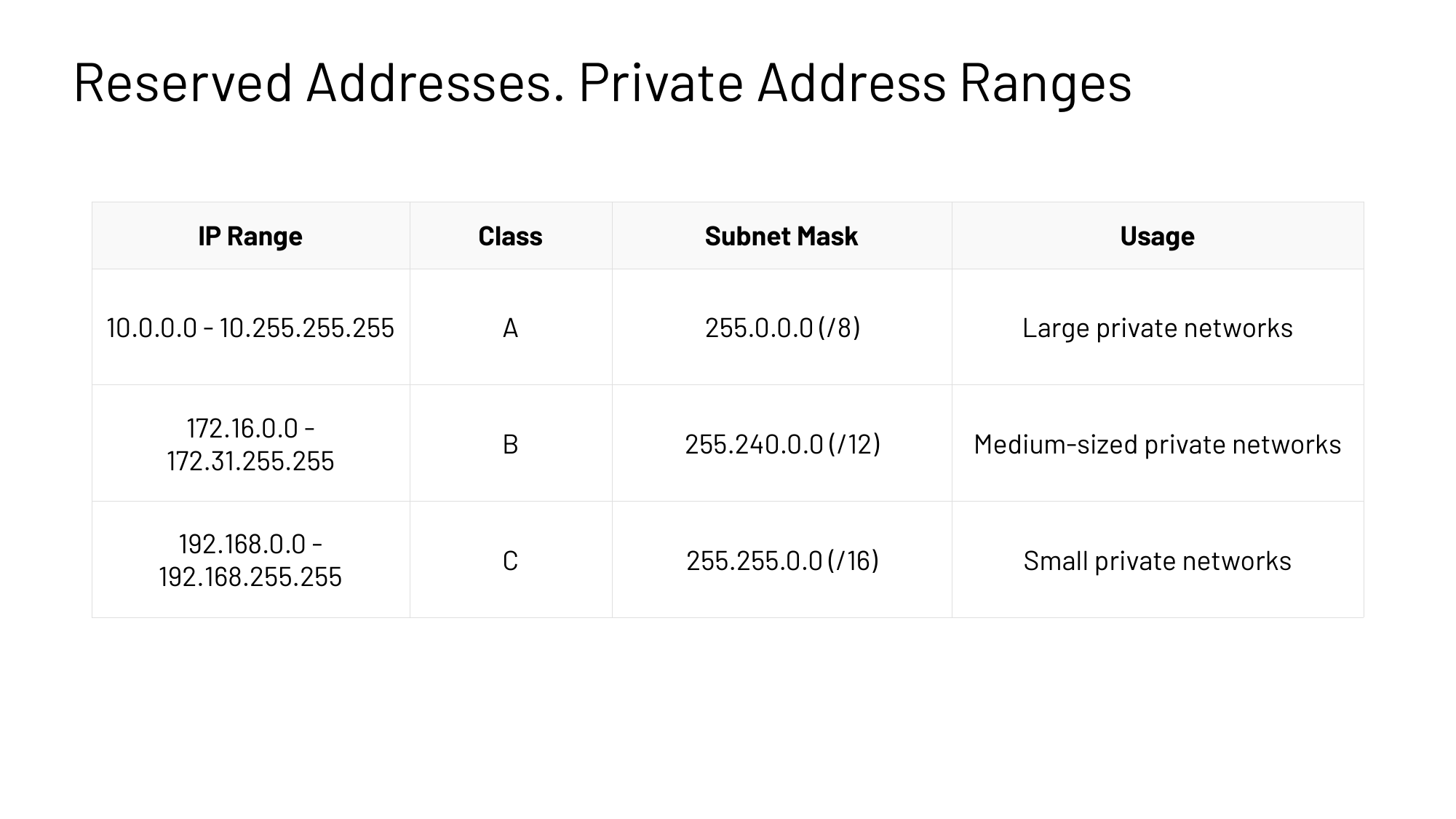

Reserved Addresses. Private Address Ranges

| IP Range | Class | Subnet Mask | Usage |
| --- | --- | --- | --- |
| 10.0.0.0 - 10.255.255.255 | A | 255.0.0.0 (/8) | Large private networks |
| 172.16.0.0 - 172.31.255.255 | B | 255.240.0.0 (/12) | Medium-sized private networks |
| 192.168.0.0 - 192.168.255.255 | C | 255.255.0.0 (/16) | Small private networks |